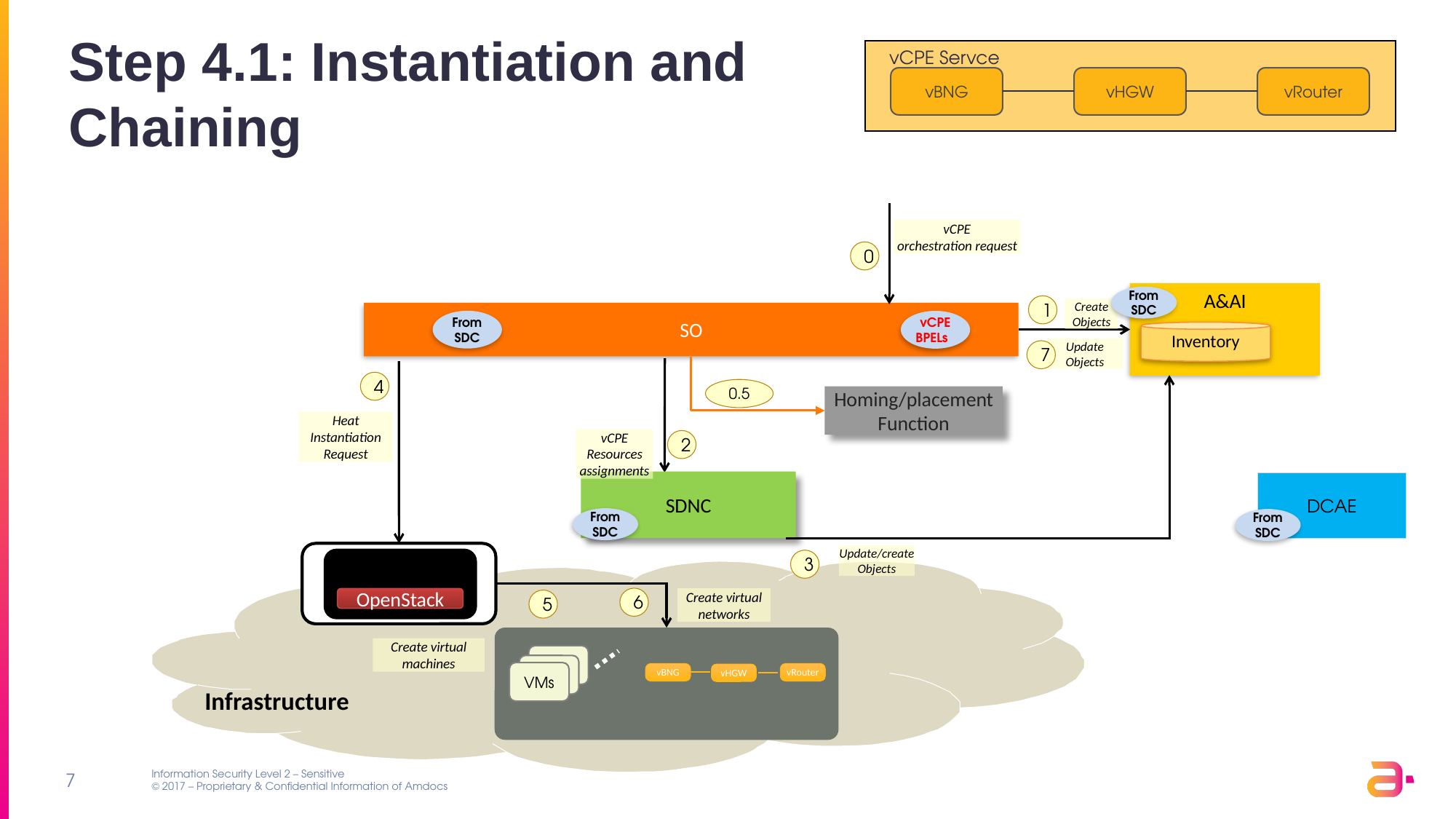

# Step 4.1: Instantiation and Chaining

vCPE Servce
vHGW
vRouter
vBNG

vCPE
orchestration request
0
A&AI

From SDC
1
Create Objects
SO
From SDC
vCPE BPELs
Inventory
Update Objects
7

4
0.5
Homing/placement Function
Heat Instantiation Request
vCPE Resources
assignments
2
SDNC

DCAE
From SDC
From SDC

Update/create Objects
3

6
Create virtual networks
OpenStack
5

vCE

vCE

VMs
vBNG
vRouter
vHGW

Create virtual machines
Infrastructure